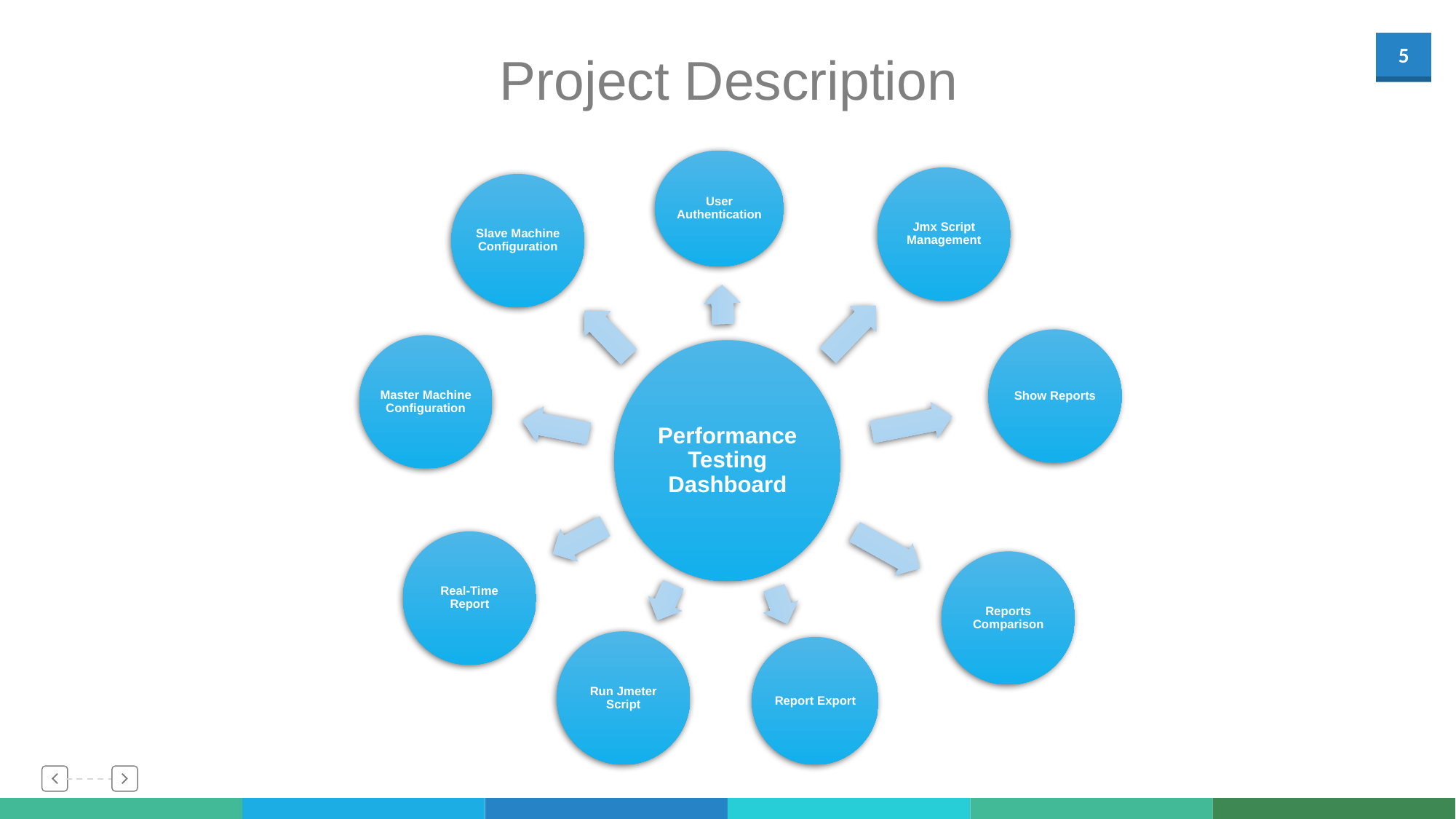

Project Description
User Authentication
Jmx Script Management
Slave Machine Configuration

Show Reports
Master Machine Configuration
Performance Testing Dashboard

Real-Time Report

Reports Comparison

Run Jmeter Script
Report Export